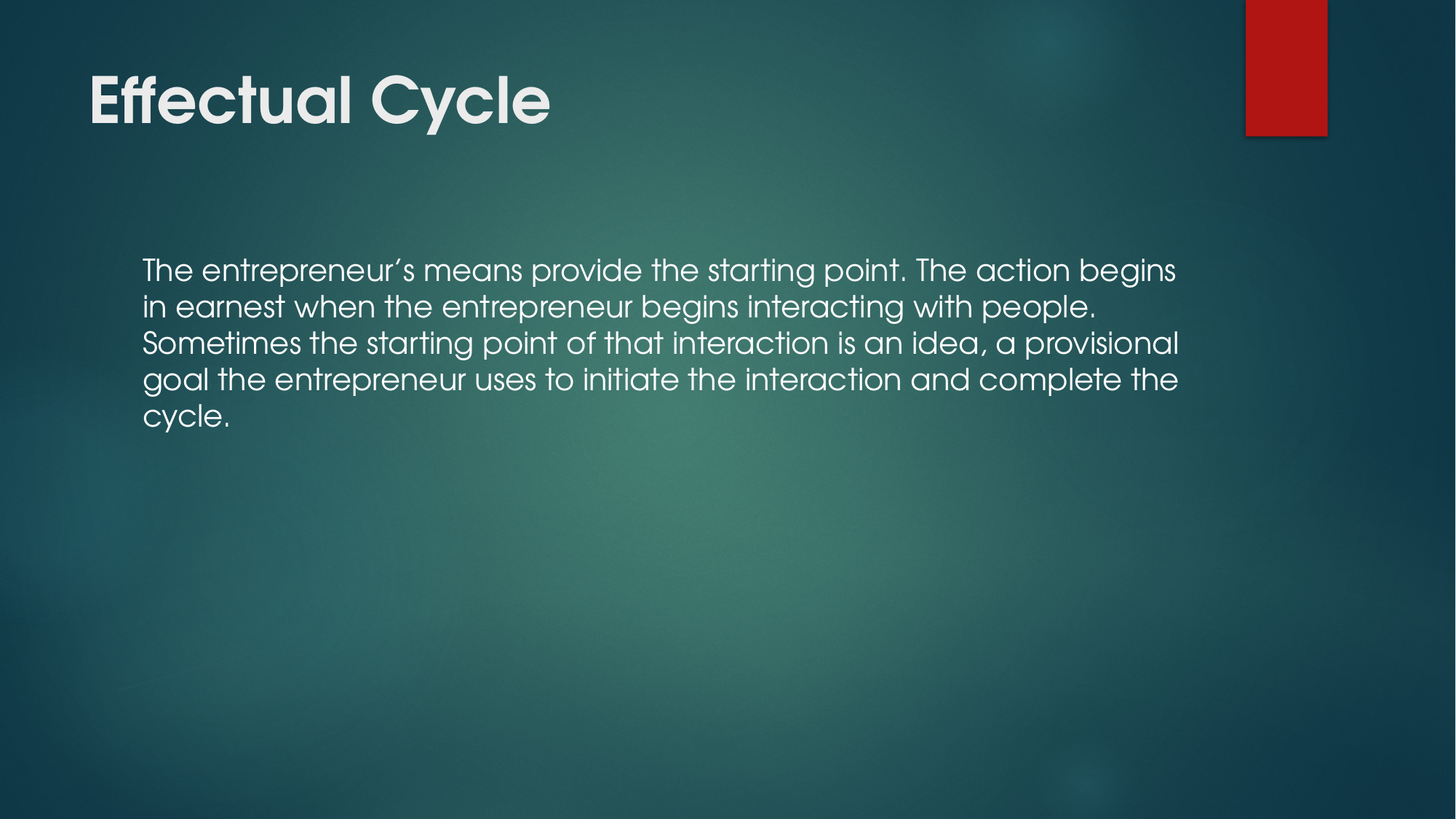

# Effectual Cycle
The entrepreneur’s means provide the starting point. The action begins in earnest when the entrepreneur begins interacting with people. Sometimes the starting point of that interaction is an idea, a provisional goal the entrepreneur uses to initiate the interaction and complete the cycle.